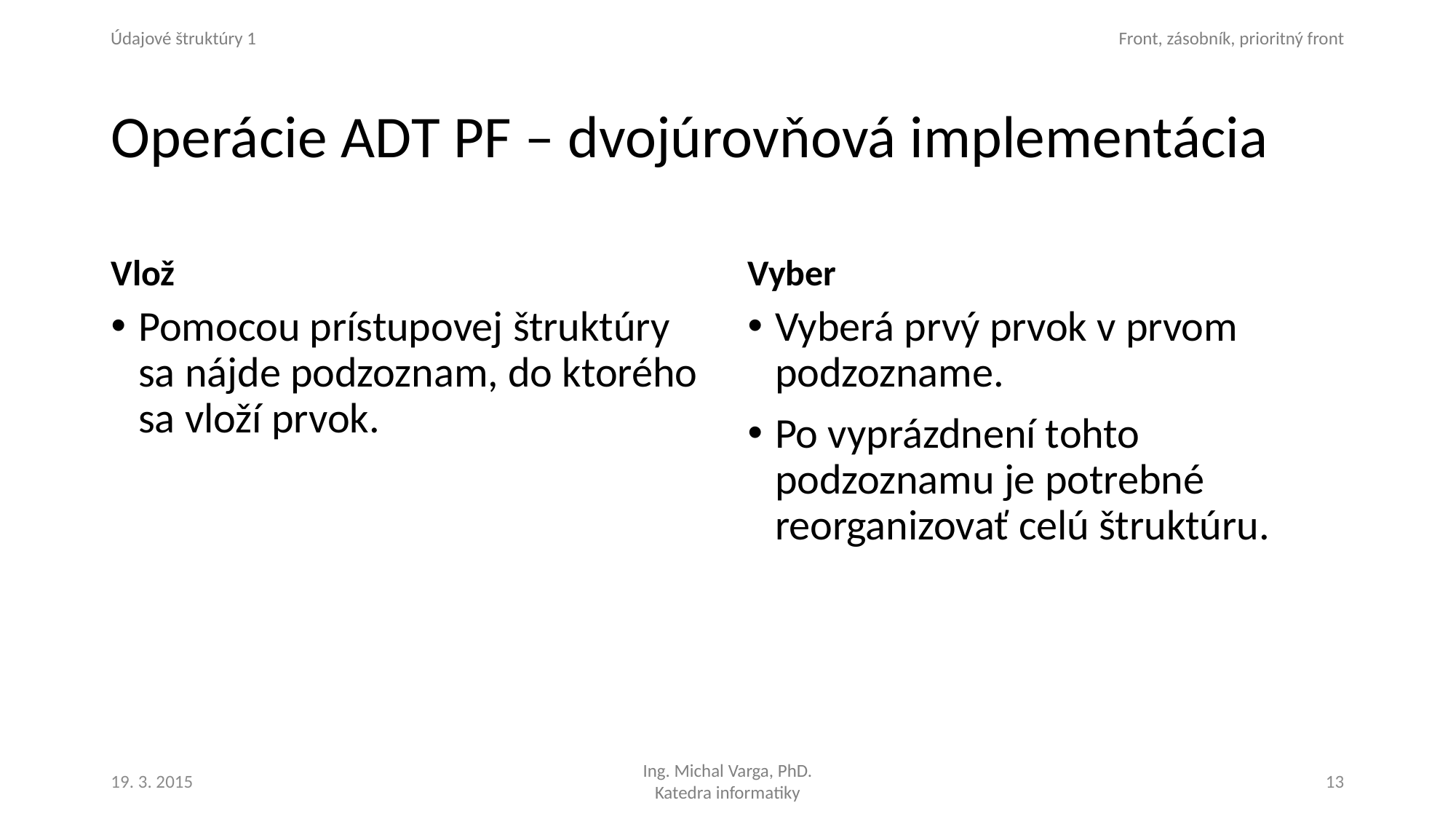

# Operácie ADT PF – dvojúrovňová implementácia
Vlož
Vyber
Pomocou prístupovej štruktúry sa nájde podzoznam, do ktorého sa vloží prvok.
Vyberá prvý prvok v prvom podzozname.
Po vyprázdnení tohto podzoznamu je potrebné reorganizovať celú štruktúru.
19. 3. 2015
13